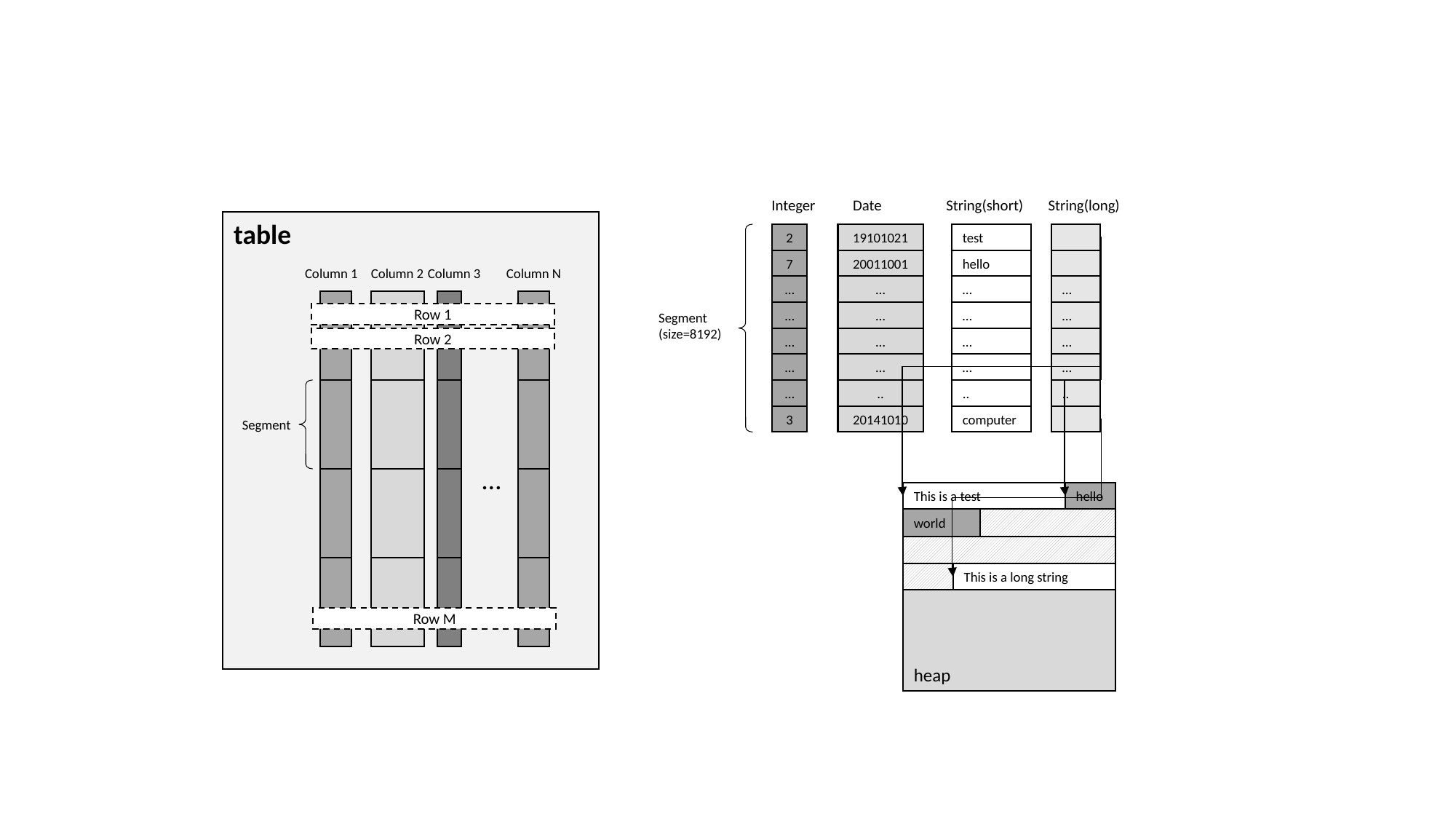

#
Integer
Date
String(short)
String(long)
table

2
7
…
…
…
…
…
3
19101021
20011001
…
…
…
…
..
20141010
test
hello
…
…
…
…
..
computer

…
…
…
…
..

Column 1
Column 2
Column 3
Column N

Row 1
Segment
(size=8192)
Row 2

Segment
…
heap
This is a test
hello
world

This is a long string
Row M